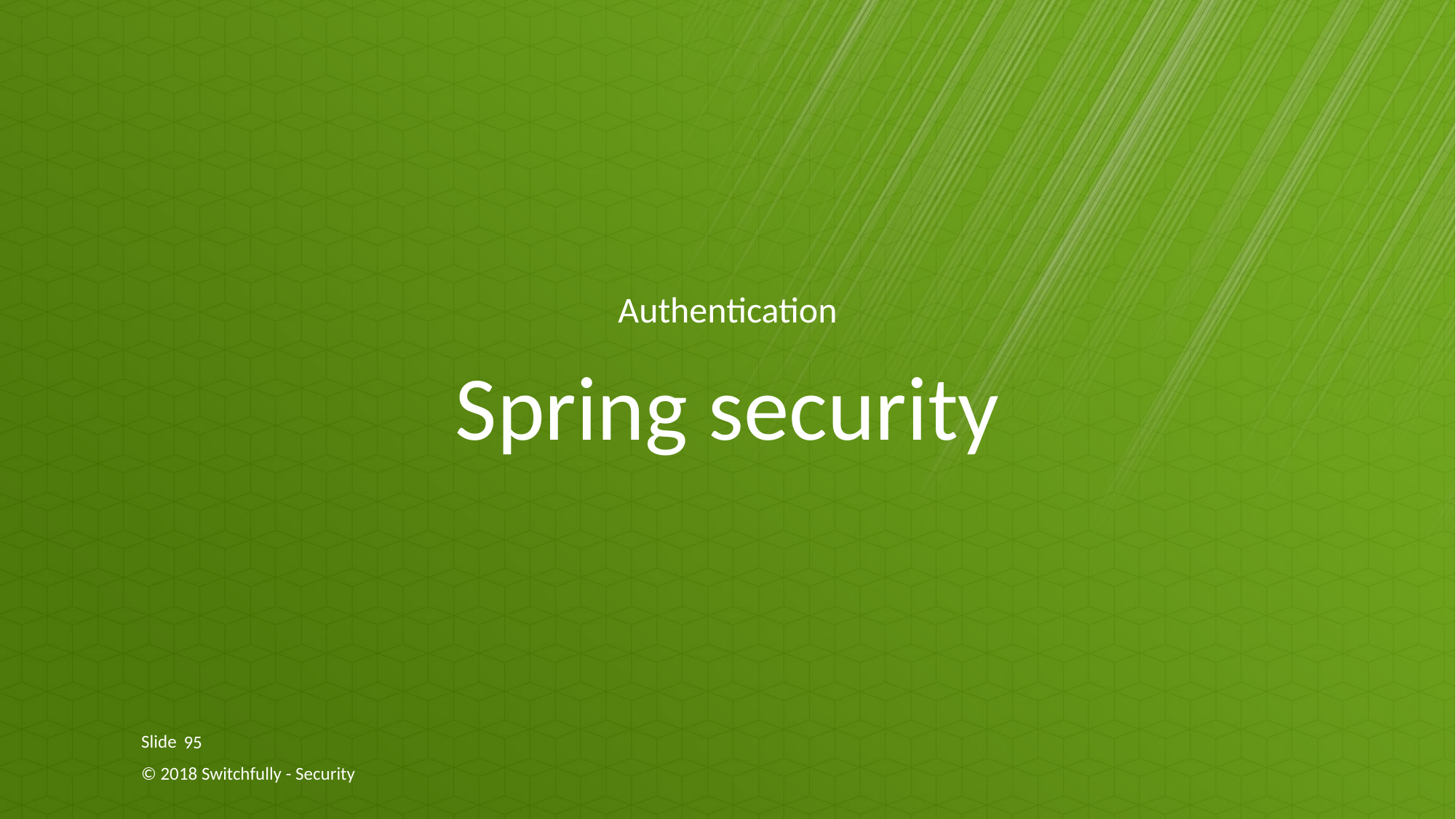

Authentication
# Spring security
95
© 2018 Switchfully - Security